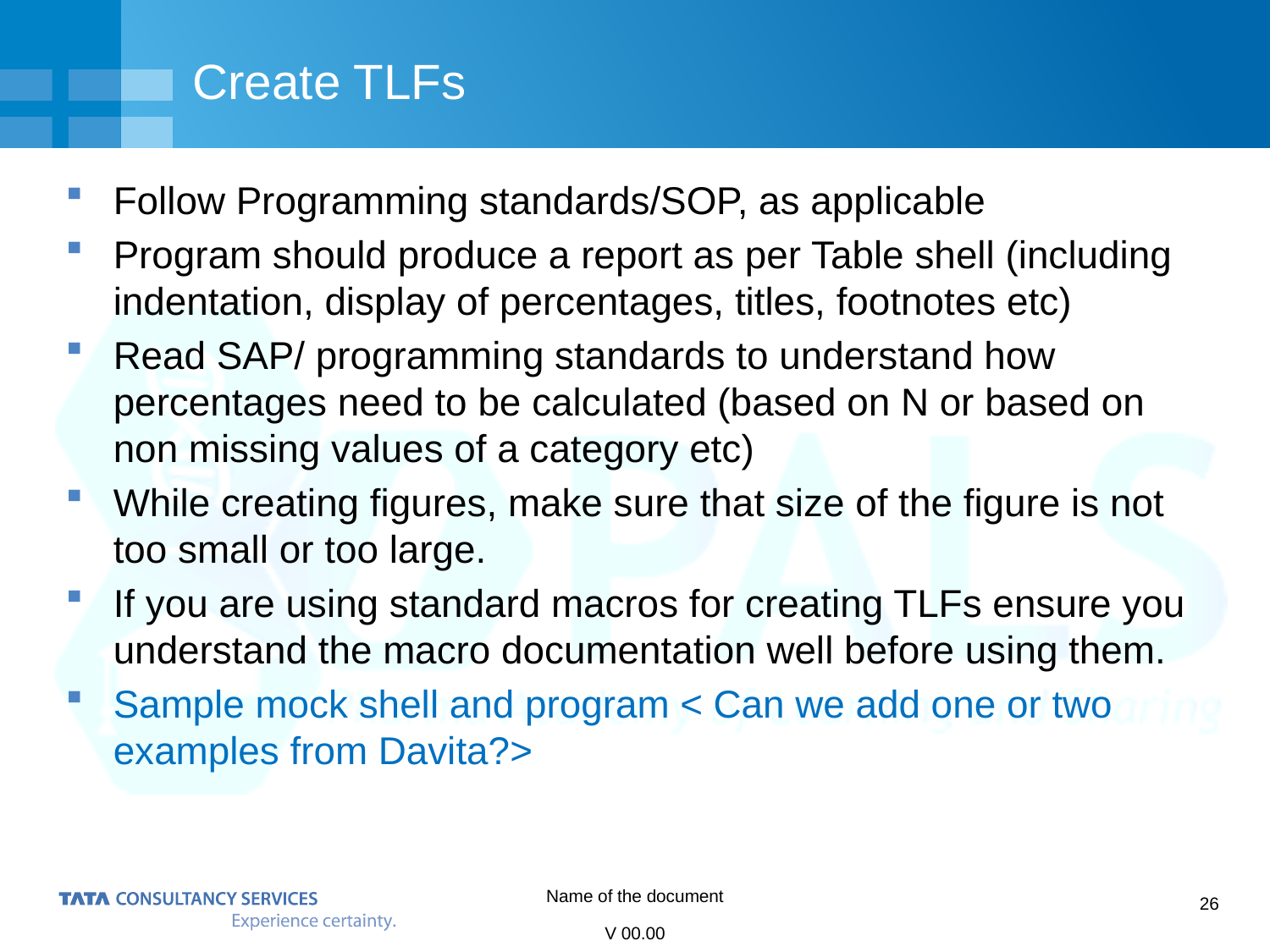

# Create TLFs
Follow Programming standards/SOP, as applicable
Program should produce a report as per Table shell (including indentation, display of percentages, titles, footnotes etc)
Read SAP/ programming standards to understand how percentages need to be calculated (based on N or based on non missing values of a category etc)
While creating figures, make sure that size of the figure is not too small or too large.
If you are using standard macros for creating TLFs ensure you understand the macro documentation well before using them.
Sample mock shell and program < Can we add one or two examples from Davita?>